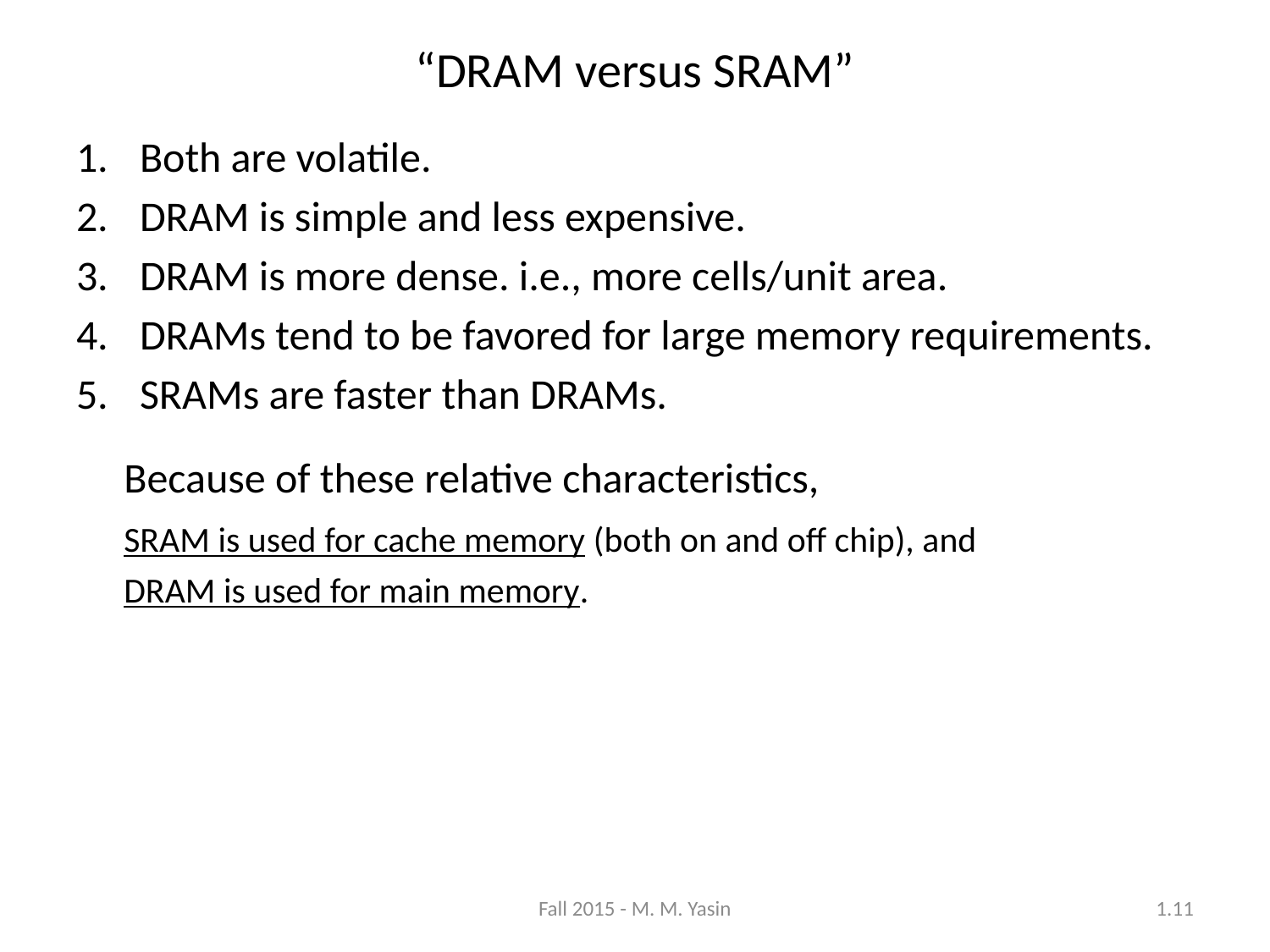

“DRAM versus SRAM”

Both are volatile.
DRAM is simple and less expensive.
DRAM is more dense. i.e., more cells/unit area.
DRAMs tend to be favored for large memory requirements.
SRAMs are faster than DRAMs.

	Because of these relative characteristics,
	SRAM is used for cache memory (both on and off chip), and
	DRAM is used for main memory.
Fall 2015 - M. M. Yasin
1.11